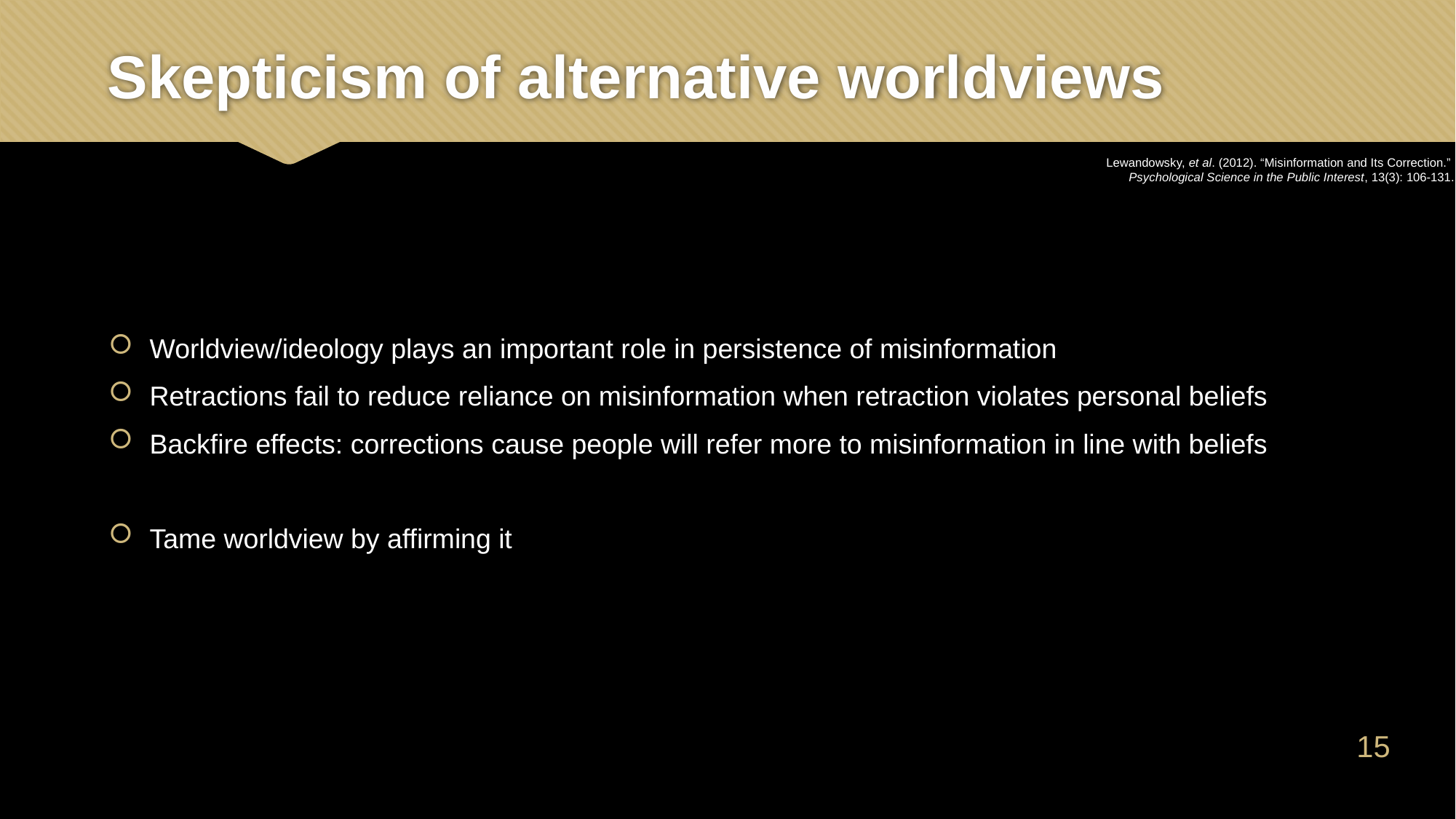

# Skepticism of alternative worldviews
Lewandowsky, et al. (2012). “Misinformation and Its Correction.”
Psychological Science in the Public Interest, 13(3): 106-131.
Worldview/ideology plays an important role in persistence of misinformation
Retractions fail to reduce reliance on misinformation when retraction violates personal beliefs
Backfire effects: corrections cause people will refer more to misinformation in line with beliefs

Tame worldview by affirming it
15